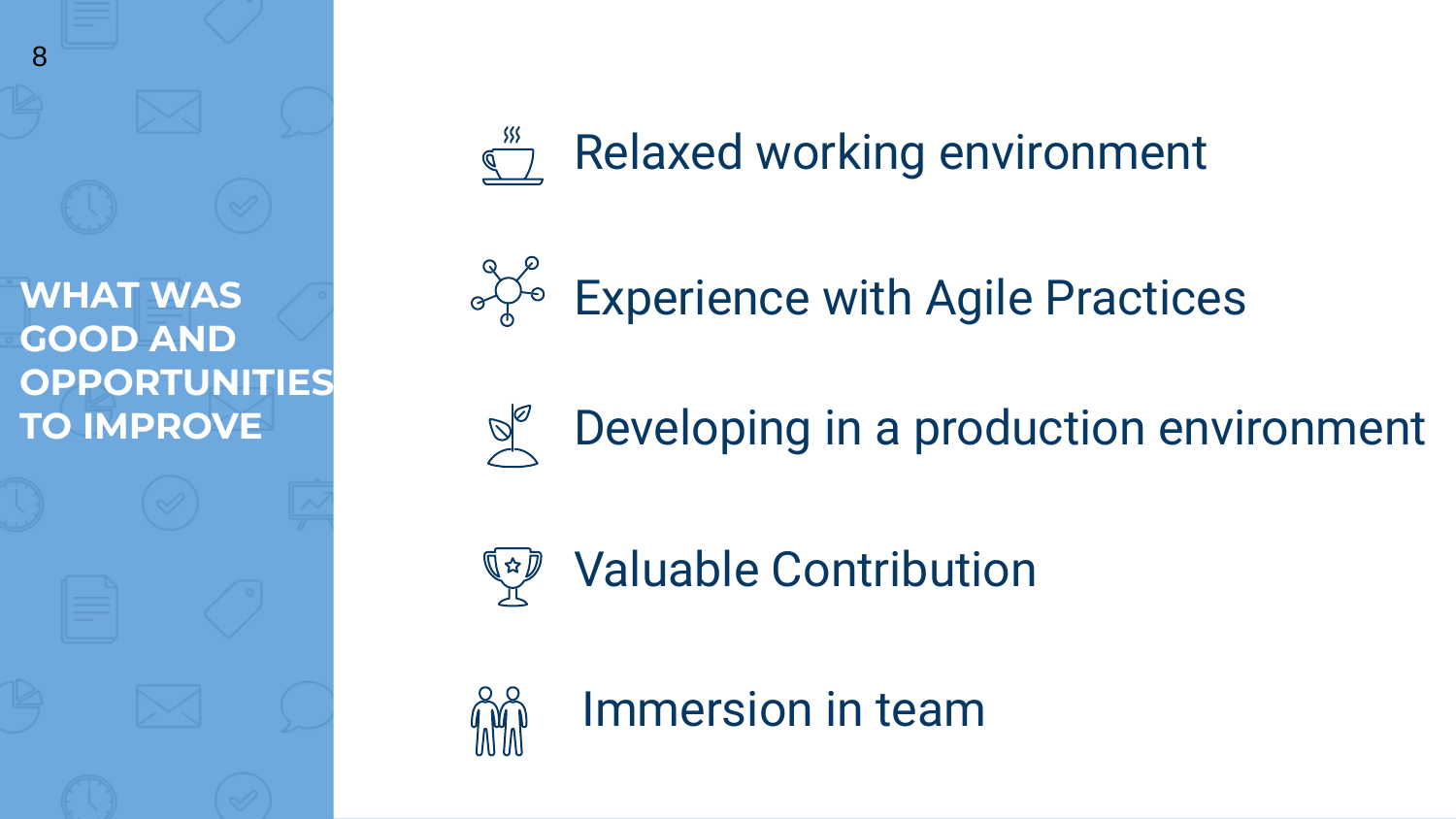

8
Relaxed working environment

Experience with Agile Practices
# WHAT WAS GOOD AND OPPORTUNITIES TO IMPROVE

Developing in a production environment

Valuable Contribution

Immersion in team